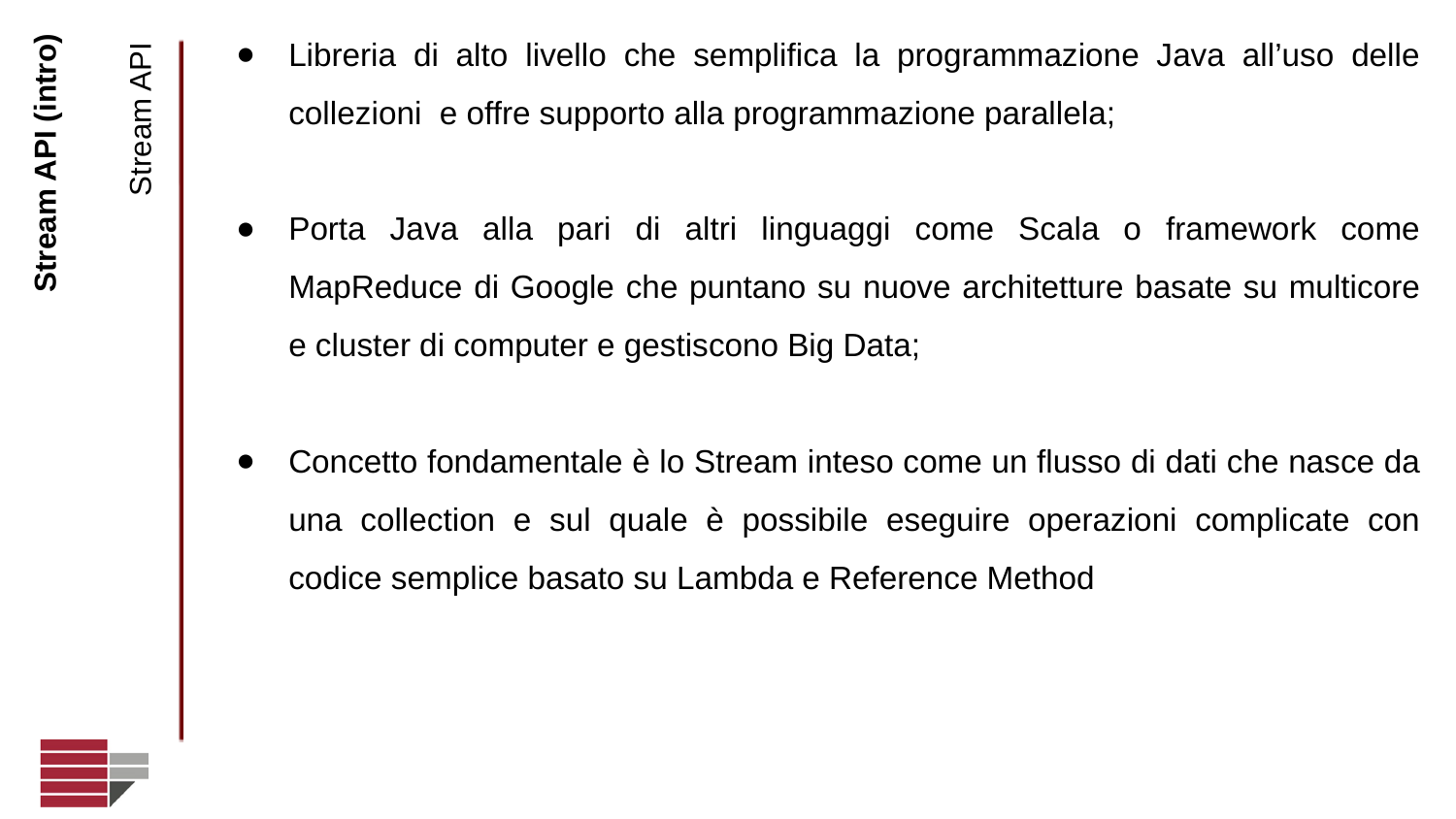

Libreria di alto livello che semplifica la programmazione Java all’uso delle collezioni  e offre supporto alla programmazione parallela;

Porta Java alla pari di altri linguaggi come Scala o framework come MapReduce di Google che puntano su nuove architetture basate su multicore e cluster di computer e gestiscono Big Data;

Concetto fondamentale è lo Stream inteso come un flusso di dati che nasce da una collection e sul quale è possibile eseguire operazioni complicate con codice semplice basato su Lambda e Reference Method

# Stream API (intro)
Stream API